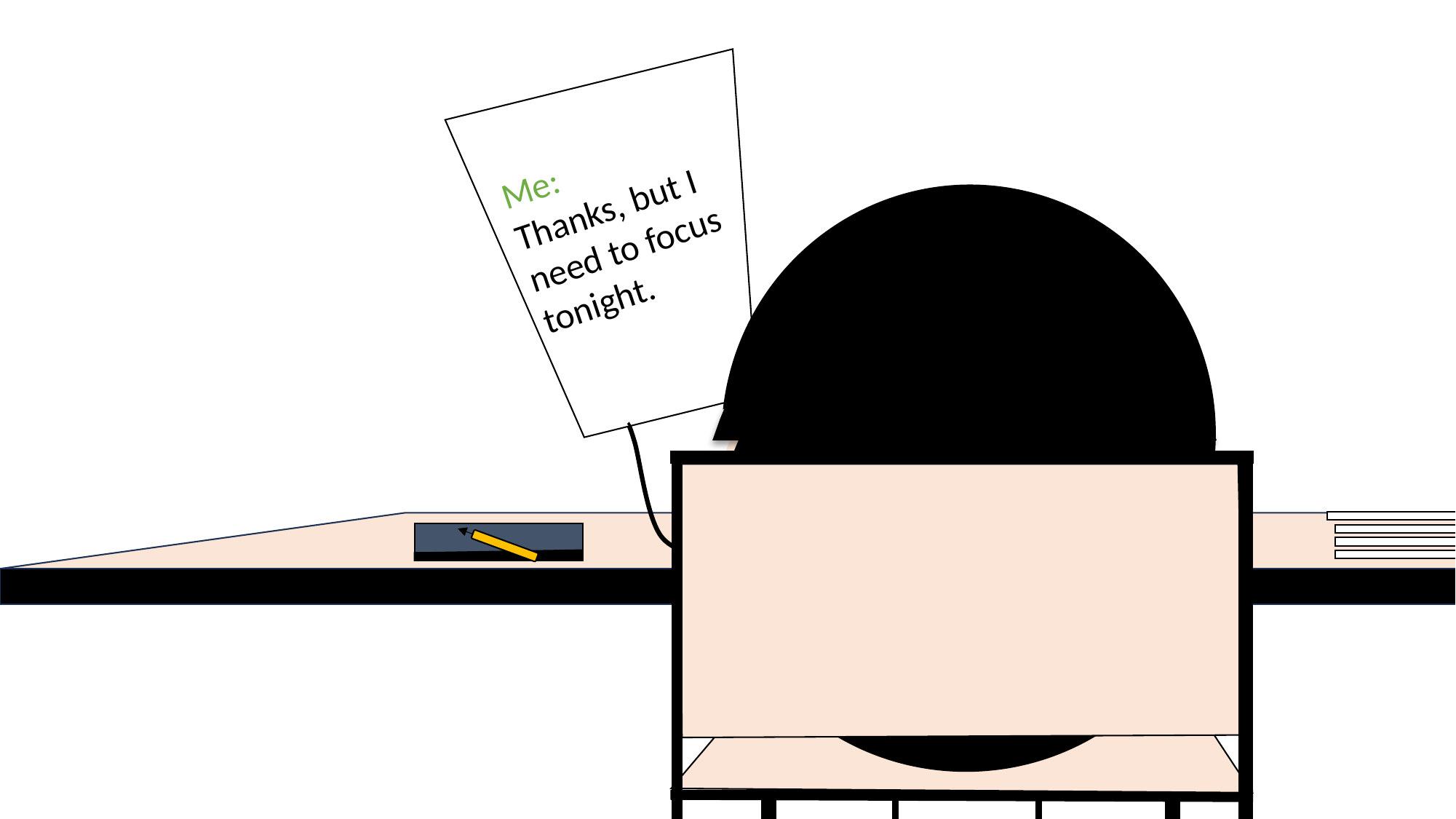

Me:
Thanks, but I need to focus tonight.